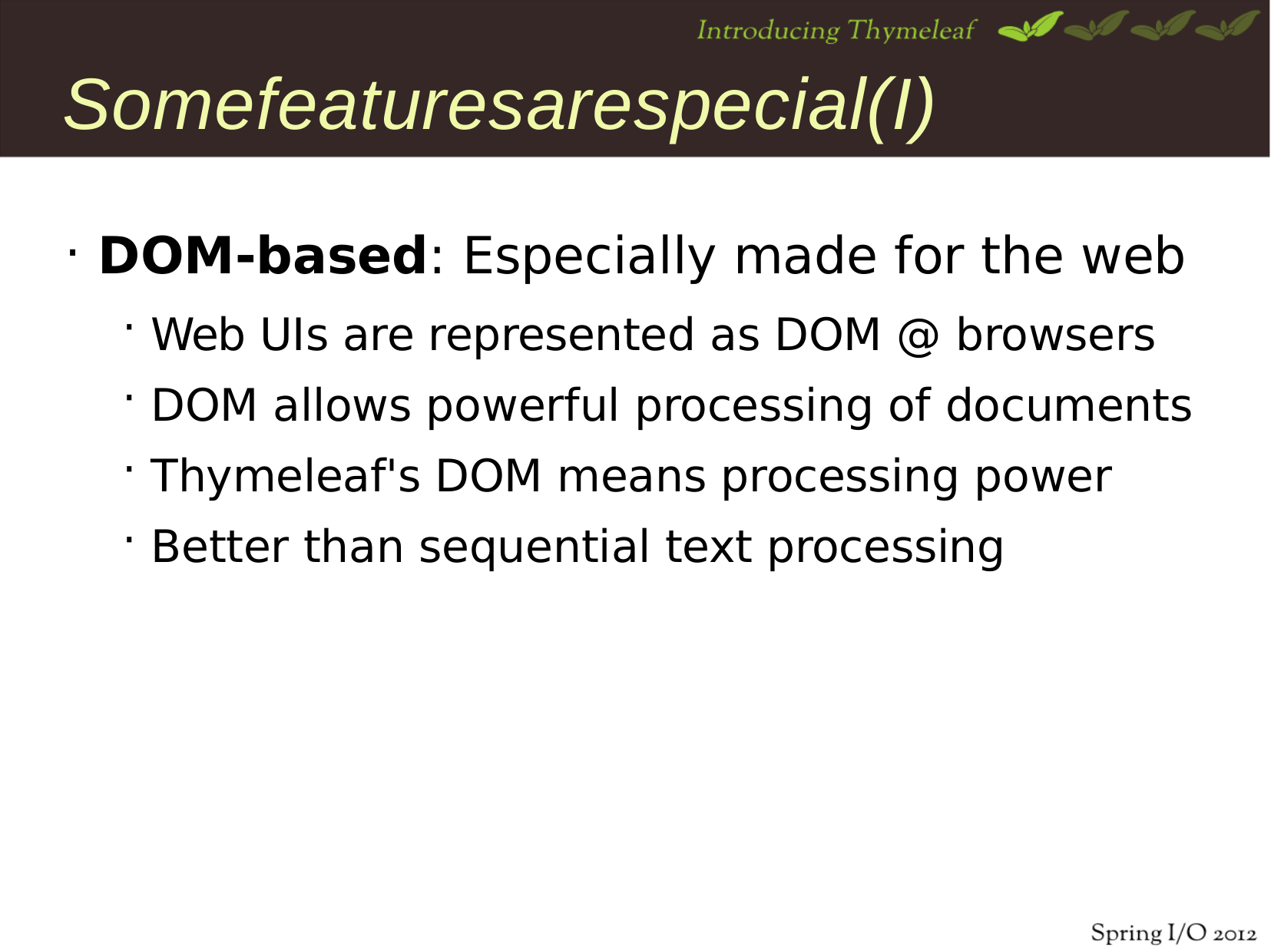

# Somefeaturesarespecial(I)
DOM-based: Especially made for the web
Web UIs are represented as DOM @ browsers
DOM allows powerful processing of documents
Thymeleaf's DOM means processing power
Better than sequential text processing